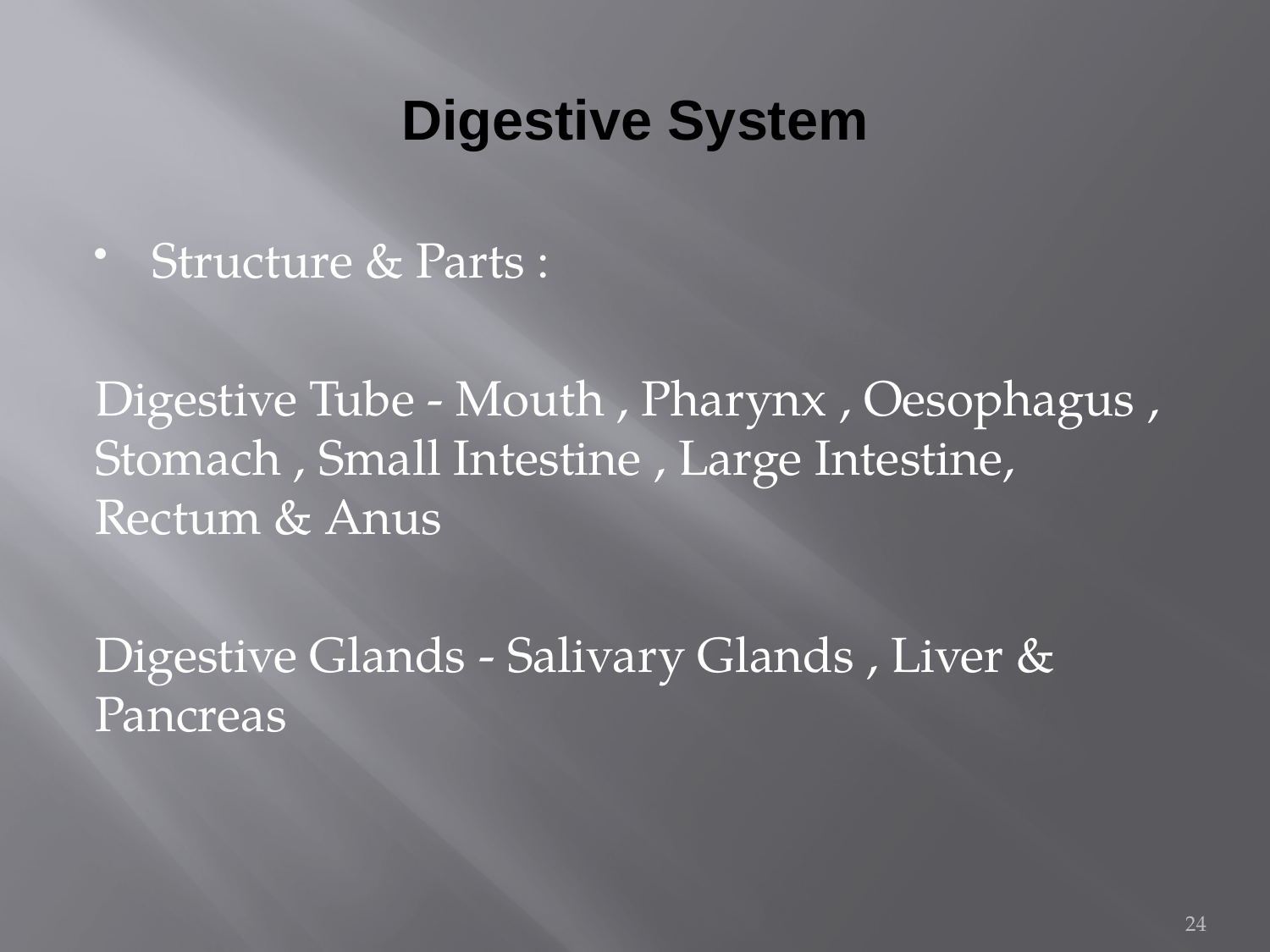

# Digestive System
Structure & Parts :

Digestive Tube - Mouth , Pharynx , Oesophagus , Stomach , Small Intestine , Large Intestine, Rectum & Anus

Digestive Glands - Salivary Glands , Liver & Pancreas
24